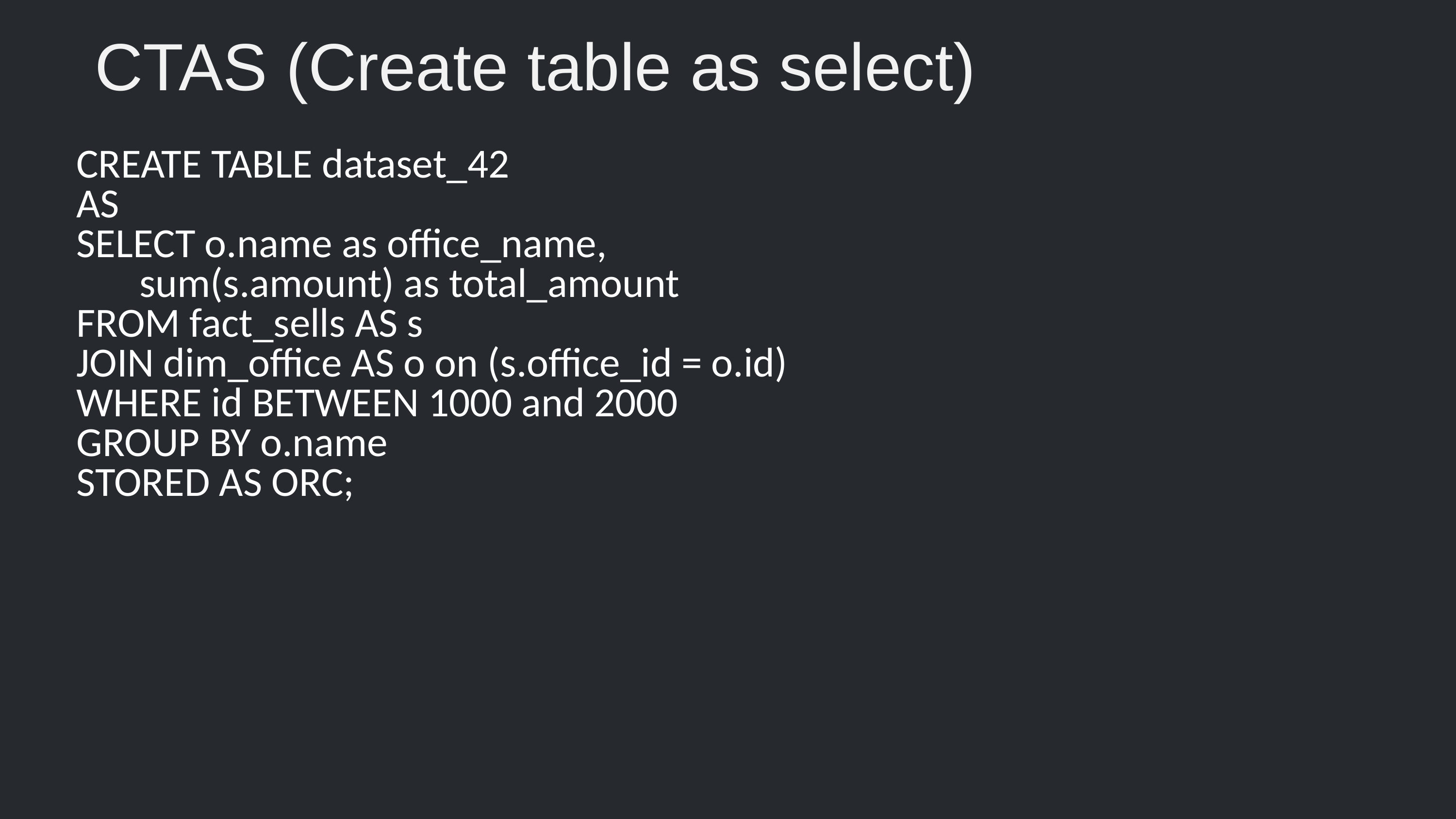

# CTAS (Create table as select)
CREATE TABLE dataset_42
AS
SELECT o.name as office_name,
sum(s.amount) as total_amount
FROM fact_sells AS s
JOIN dim_office AS o on (s.office_id = o.id)
WHERE id BETWEEN 1000 and 2000
GROUP BY o.name
STORED AS ORC;